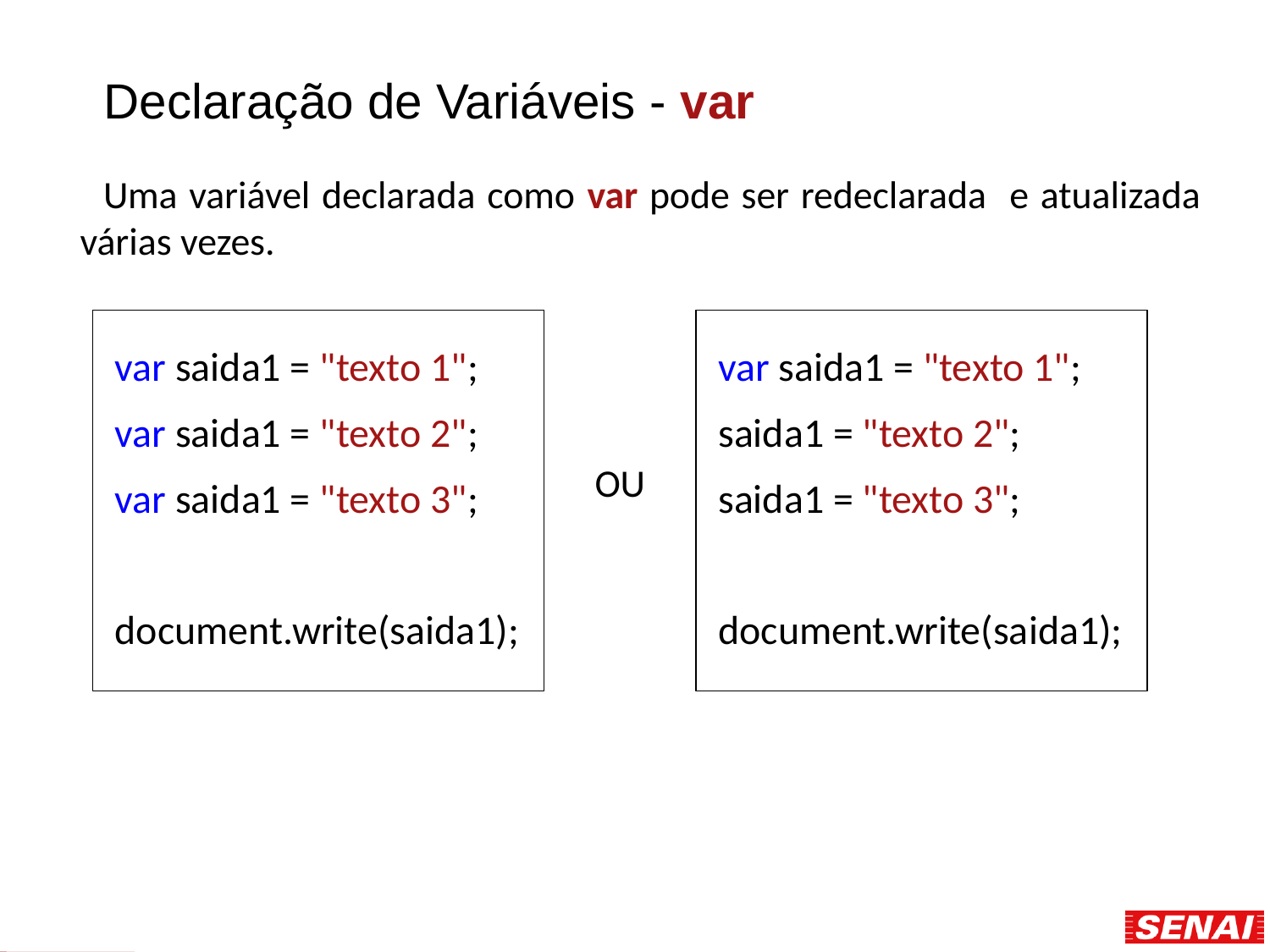

# Declaração de Variáveis - var
  Uma variável declarada como var pode ser redeclarada  e atualizada várias vezes.

var saida1 = "texto 1";
var saida1 = "texto 2";
var saida1 = "texto 3";

document.write(saida1);
var saida1 = "texto 1";
saida1 = "texto 2";
saida1 = "texto 3";

document.write(saida1);
OU